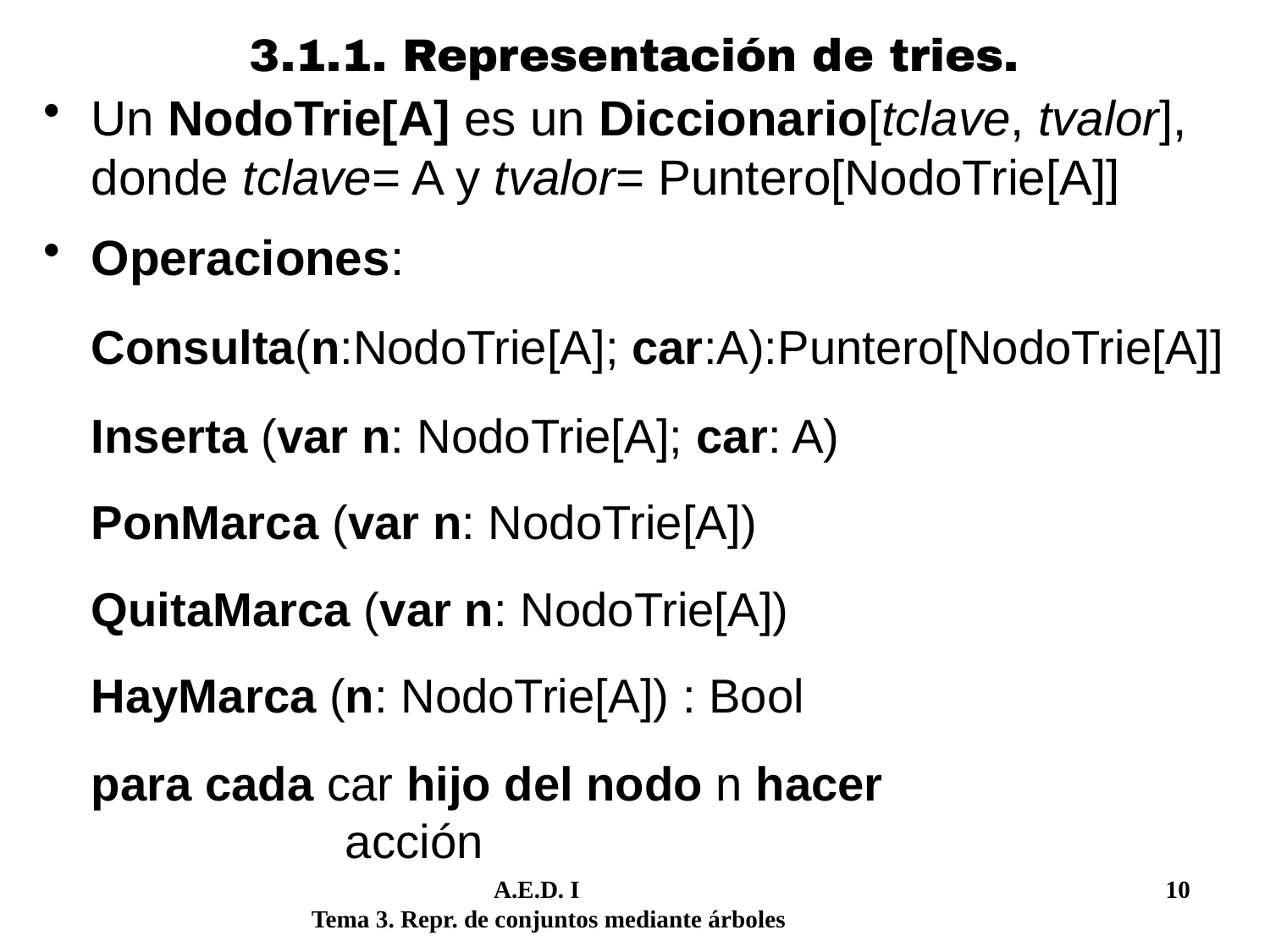

# 3.1.1. Representación de tries.
Un NodoTrie[A] es un Diccionario[tclave, tvalor], donde tclave= A y tvalor= Puntero[NodoTrie[A]]
Operaciones:

	Consulta(n:NodoTrie[A]; car:A):Puntero[NodoTrie[A]]

	Inserta (var n: NodoTrie[A]; car: A)

	PonMarca (var n: NodoTrie[A])

	QuitaMarca (var n: NodoTrie[A])

	HayMarca (n: NodoTrie[A]) : Bool

	para cada car hijo del nodo n hacer
		acción
	         A.E.D. I			      	               10
Tema 3. Repr. de conjuntos mediante árboles